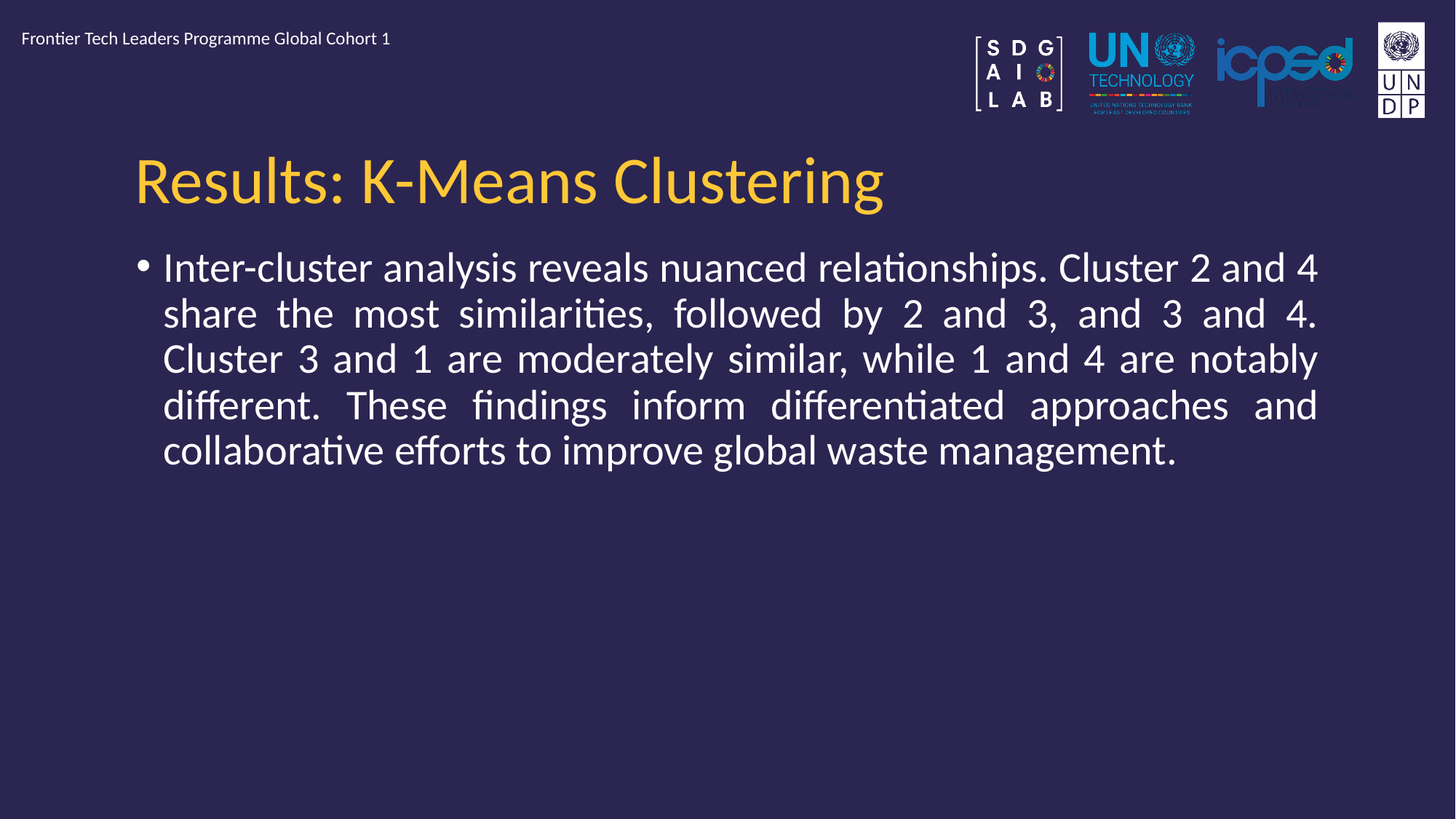

Frontier Tech Leaders Programme Global Cohort 1
# Results: K-Means Clustering
Inter-cluster analysis reveals nuanced relationships. Cluster 2 and 4 share the most similarities, followed by 2 and 3, and 3 and 4. Cluster 3 and 1 are moderately similar, while 1 and 4 are notably different. These findings inform differentiated approaches and collaborative efforts to improve global waste management.